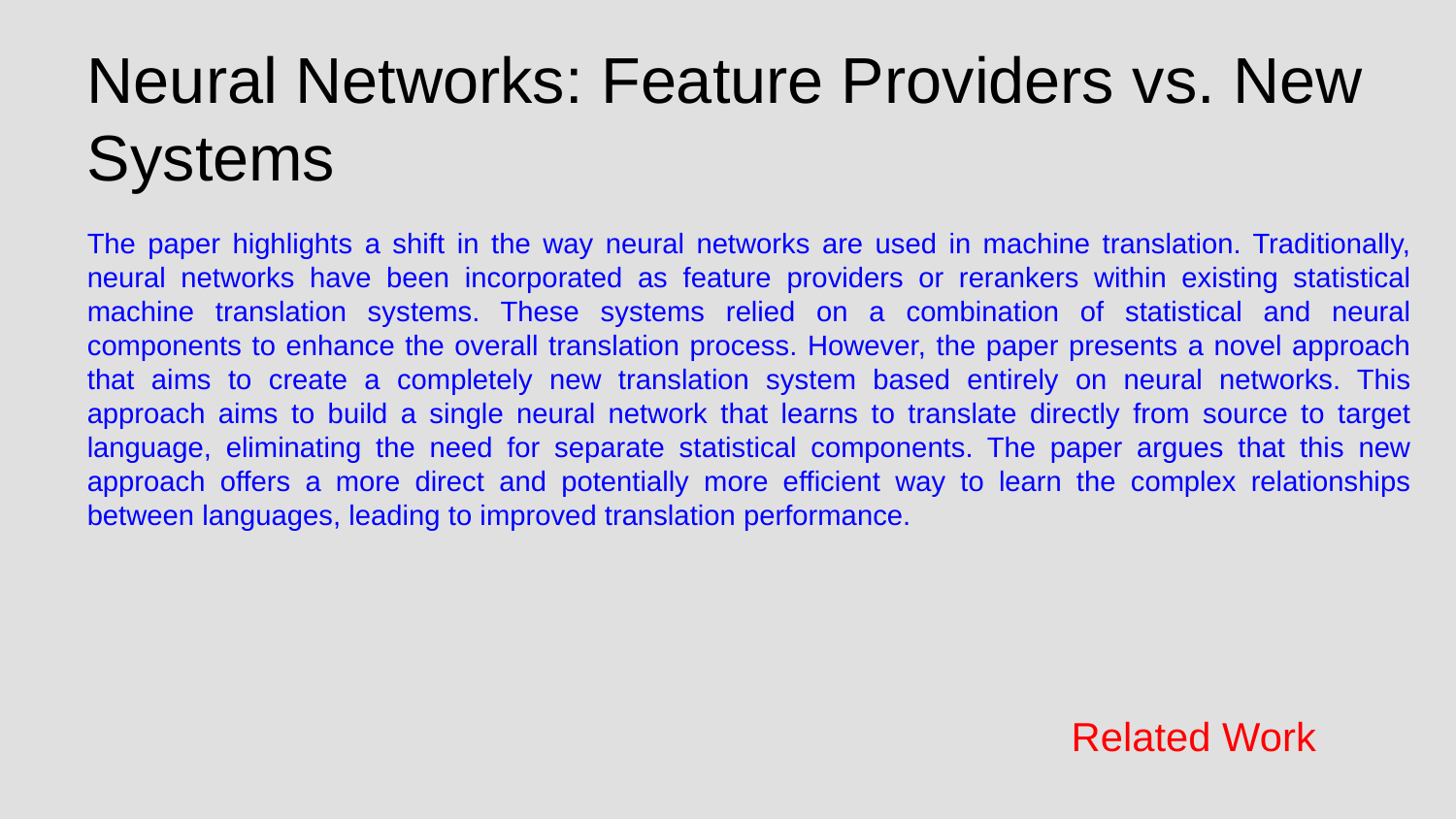

Neural Networks: Feature Providers vs. New Systems
The paper highlights a shift in the way neural networks are used in machine translation. Traditionally, neural networks have been incorporated as feature providers or rerankers within existing statistical machine translation systems. These systems relied on a combination of statistical and neural components to enhance the overall translation process. However, the paper presents a novel approach that aims to create a completely new translation system based entirely on neural networks. This approach aims to build a single neural network that learns to translate directly from source to target language, eliminating the need for separate statistical components. The paper argues that this new approach offers a more direct and potentially more efficient way to learn the complex relationships between languages, leading to improved translation performance.
Related Work